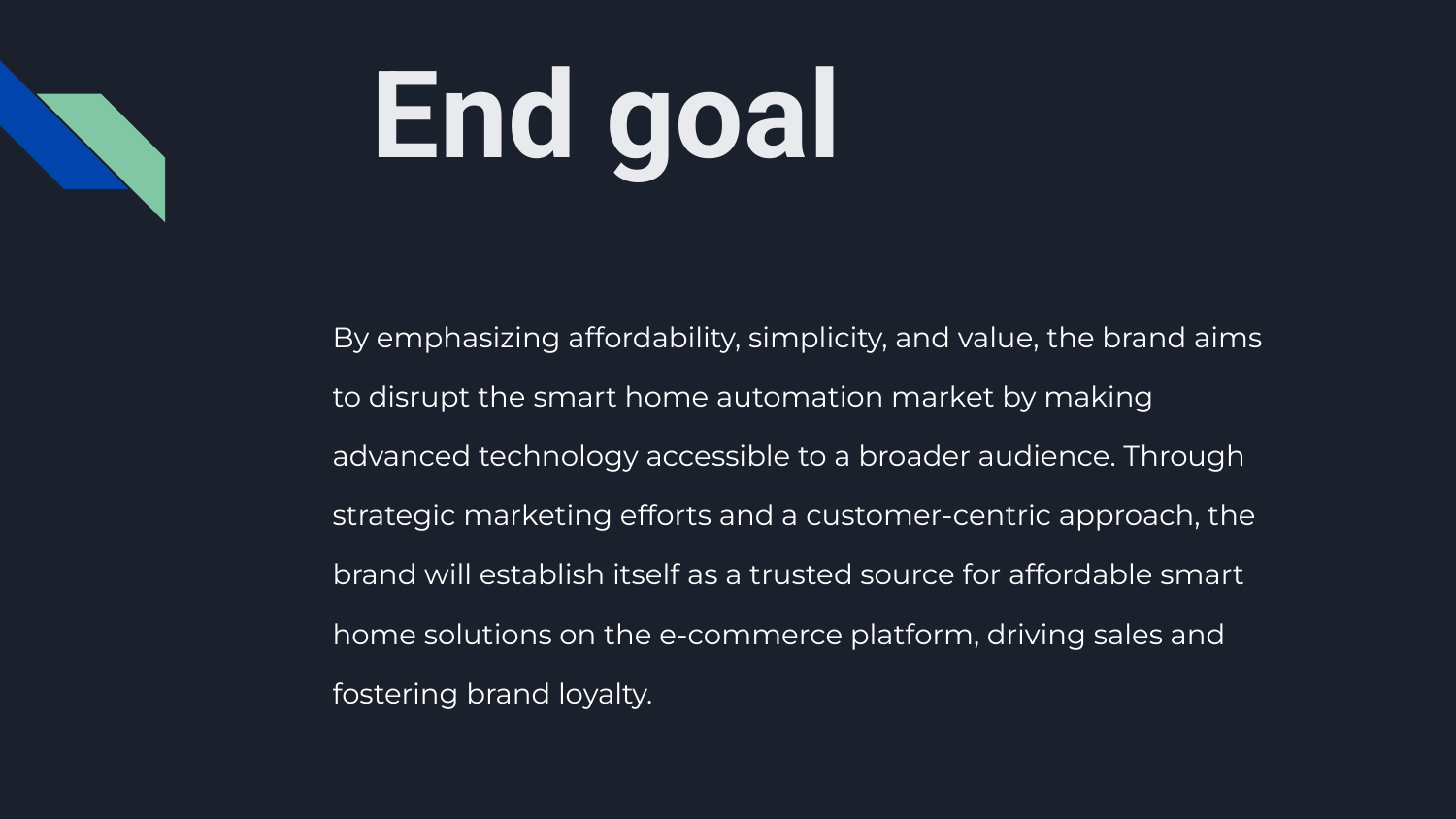

# End goal
By emphasizing affordability, simplicity, and value, the brand aims to disrupt the smart home automation market by making advanced technology accessible to a broader audience. Through strategic marketing efforts and a customer-centric approach, the brand will establish itself as a trusted source for affordable smart home solutions on the e-commerce platform, driving sales and fostering brand loyalty.